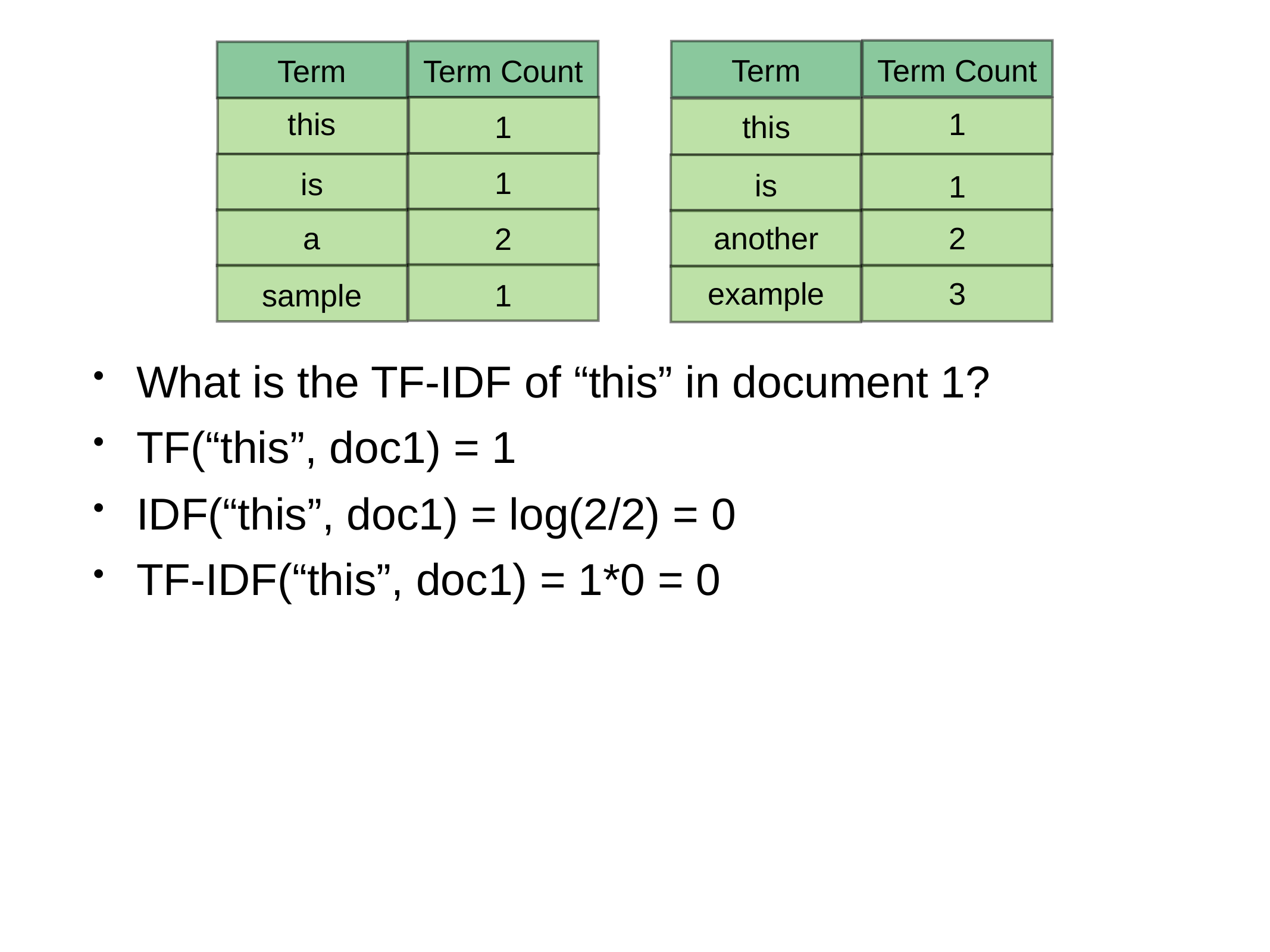

Term
Term Count
Term
Term Count

this
1
this
1

1
is
is
1

a
another
2
2

example
3
sample
1
What is the TF-IDF of “this” in document 1?
TF(“this”, doc1) = 1
IDF(“this”, doc1) = log(2/2) = 0
TF-IDF(“this”, doc1) = 1*0 = 0